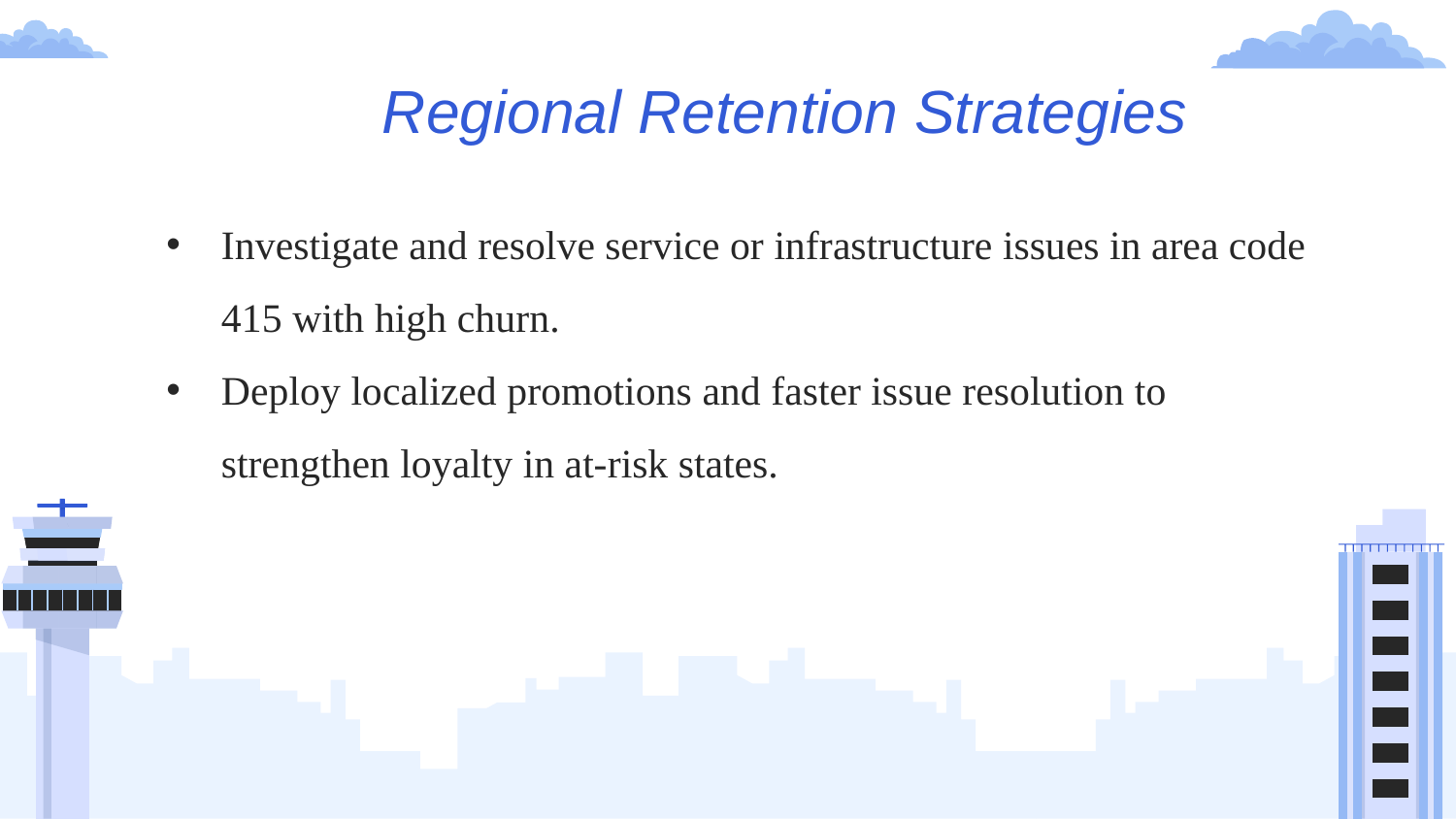

Regional Retention Strategies
Investigate and resolve service or infrastructure issues in area code 415 with high churn.
Deploy localized promotions and faster issue resolution to strengthen loyalty in at-risk states.